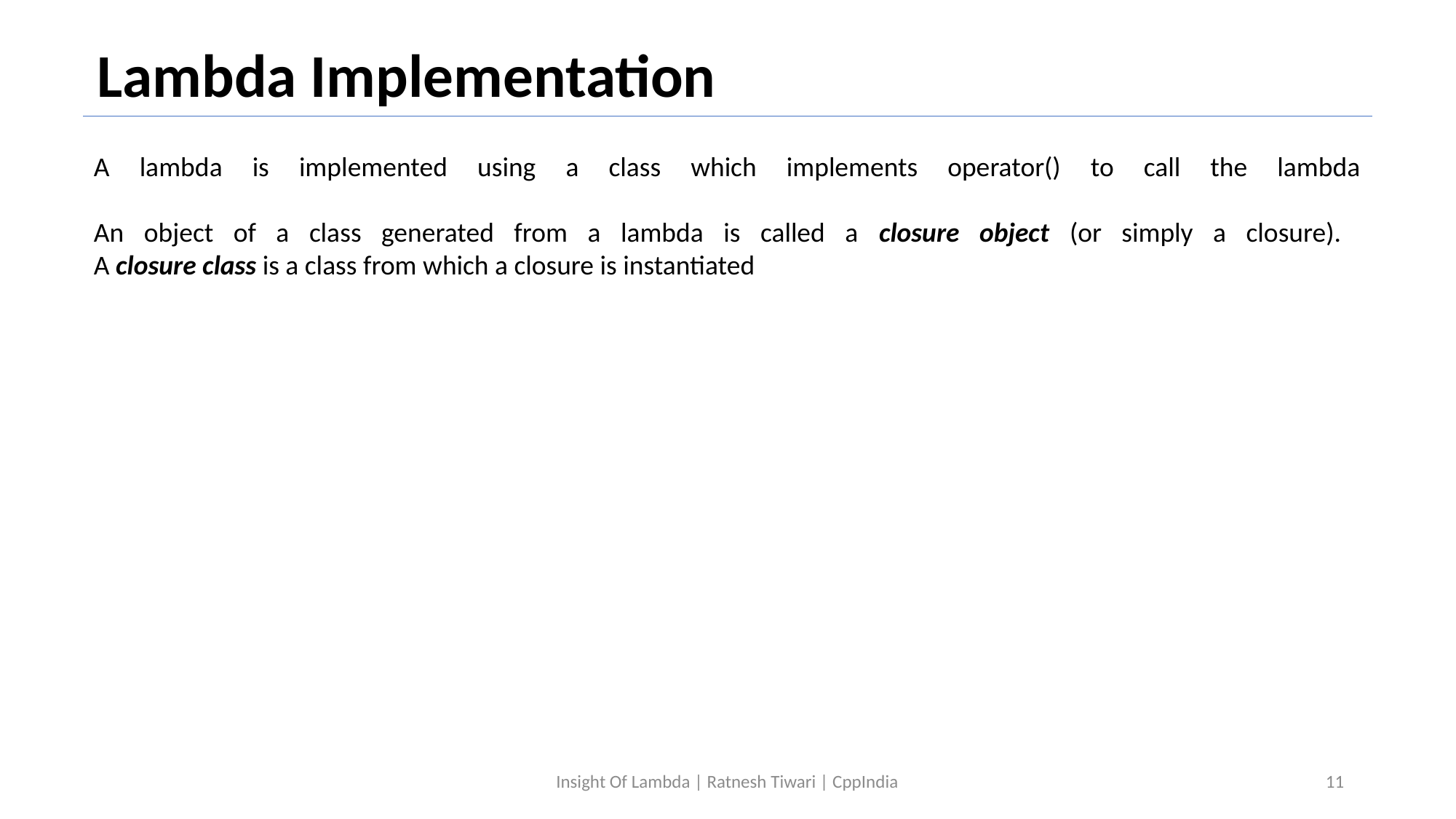

Lambda Implementation
A lambda is implemented using a class which implements operator() to call the lambda
An object of a class generated from a lambda is called a closure object (or simply a closure).
A closure class is a class from which a closure is instantiated
Insight Of Lambda | Ratnesh Tiwari | CppIndia
11